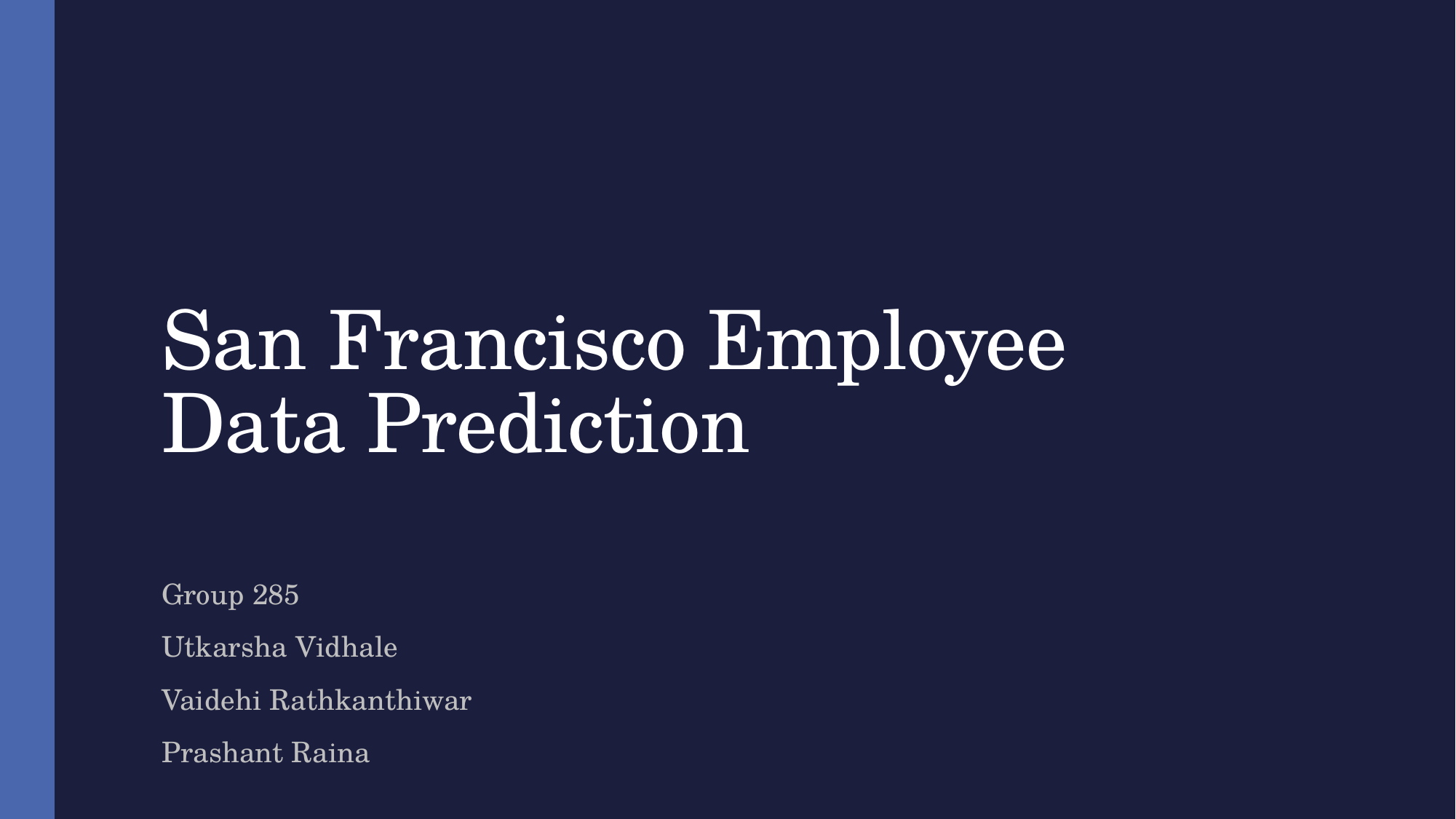

# San Francisco Employee Data Prediction
Group 285
Utkarsha Vidhale
Vaidehi Rathkanthiwar
Prashant Raina